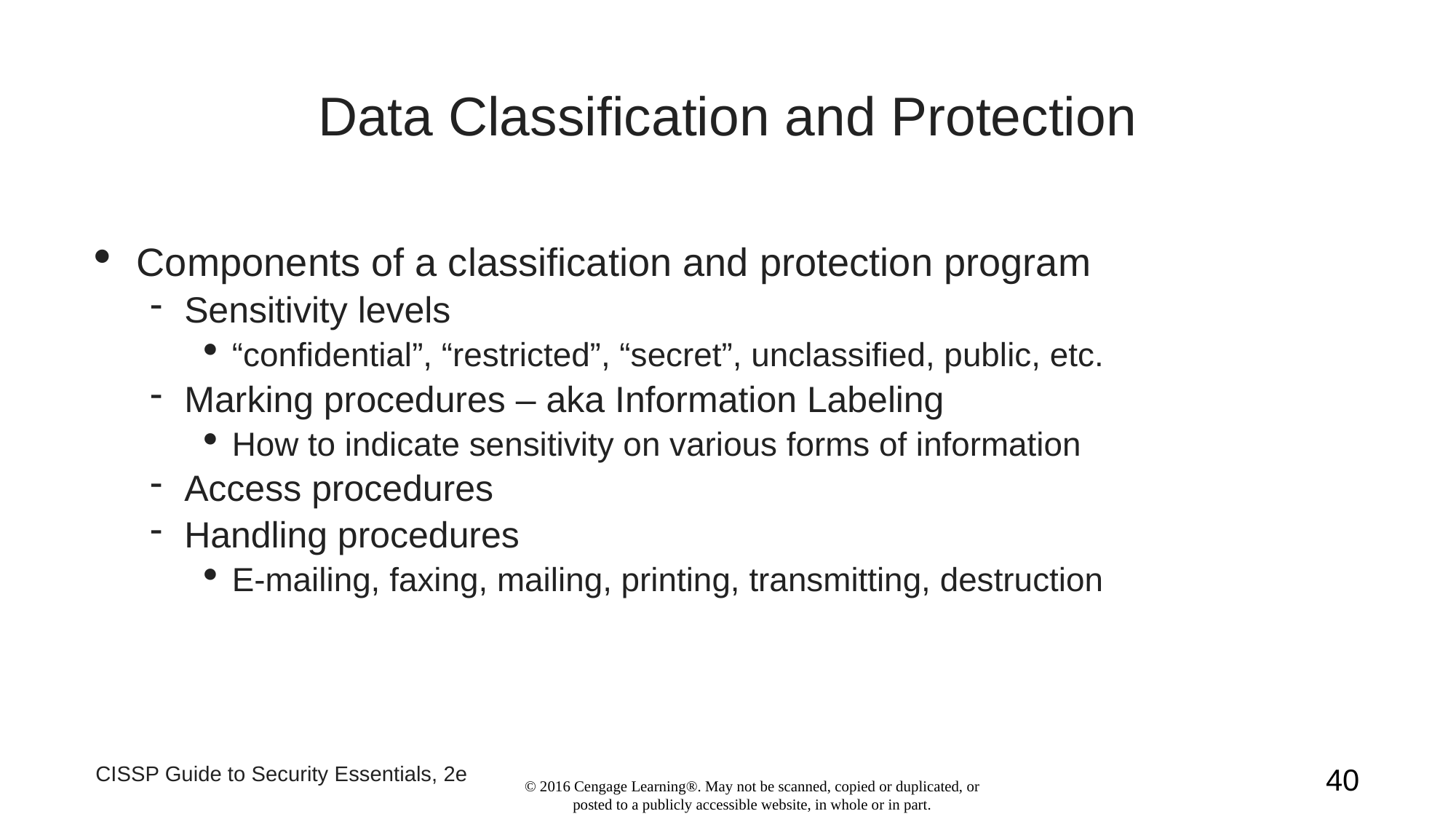

Data Classification and Protection
Components of a classification and protection program
Sensitivity levels
“confidential”, “restricted”, “secret”, unclassified, public, etc.
Marking procedures – aka Information Labeling
How to indicate sensitivity on various forms of information
Access procedures
Handling procedures
E-mailing, faxing, mailing, printing, transmitting, destruction

CISSP Guide to Security Essentials, 2e
40
© 2016 Cengage Learning®. May not be scanned, copied or duplicated, or posted to a publicly accessible website, in whole or in part.